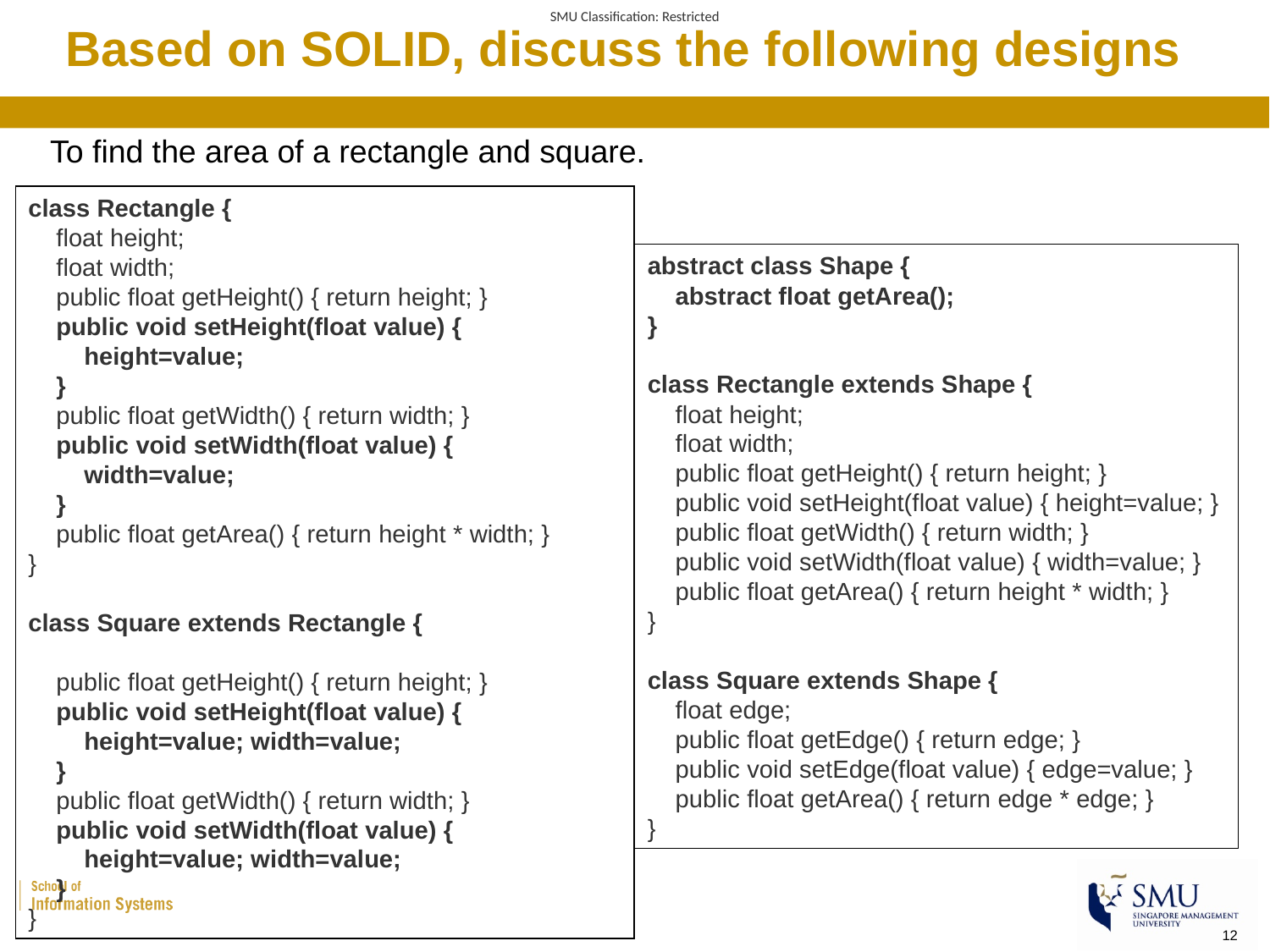

# Based on SOLID, discuss the following designs
To find the area of a rectangle and square.
class Rectangle {
    float height;
    float width;
    public float getHeight() { return height; }
    public void setHeight(float value) {
        height=value;
    }
    public float getWidth() { return width; }
    public void setWidth(float value) {
        width=value;
    }
    public float getArea() { return height * width; }
}

class Square extends Rectangle {

    public float getHeight() { return height; }
    public void setHeight(float value) {
        height=value; width=value;
    }
    public float getWidth() { return width; }
    public void setWidth(float value) {
        height=value; width=value;
    }
}

abstract class Shape {
    abstract float getArea();
}

class Rectangle extends Shape {
    float height;
    float width;
    public float getHeight() { return height; }
    public void setHeight(float value) { height=value; }
    public float getWidth() { return width; }
    public void setWidth(float value) { width=value; }
    public float getArea() { return height * width; }
}

class Square extends Shape {
    float edge;
    public float getEdge() { return edge; }
    public void setEdge(float value) { edge=value; }
    public float getArea() { return edge * edge; }
}
12